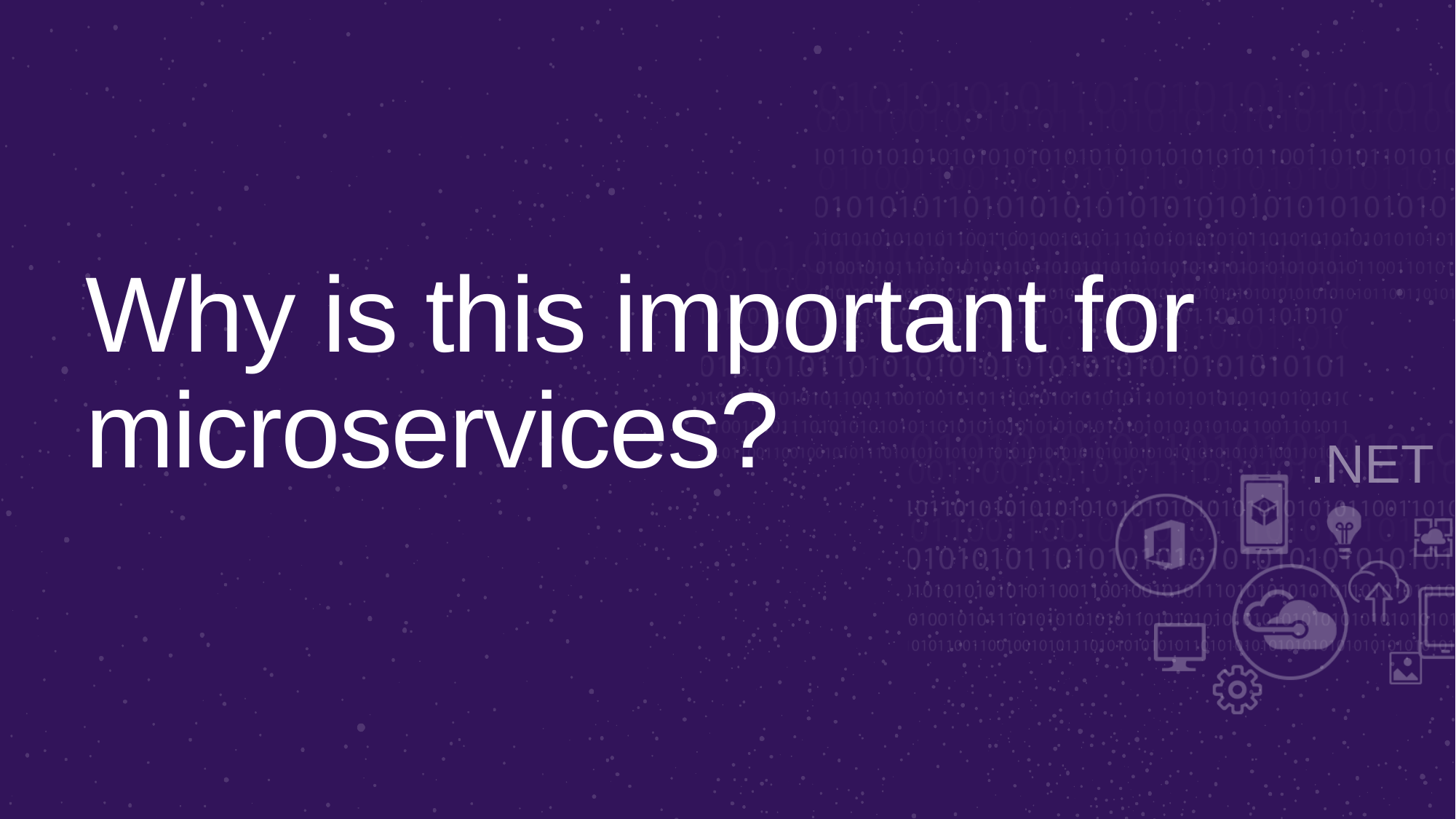

# Why is this important for microservices?